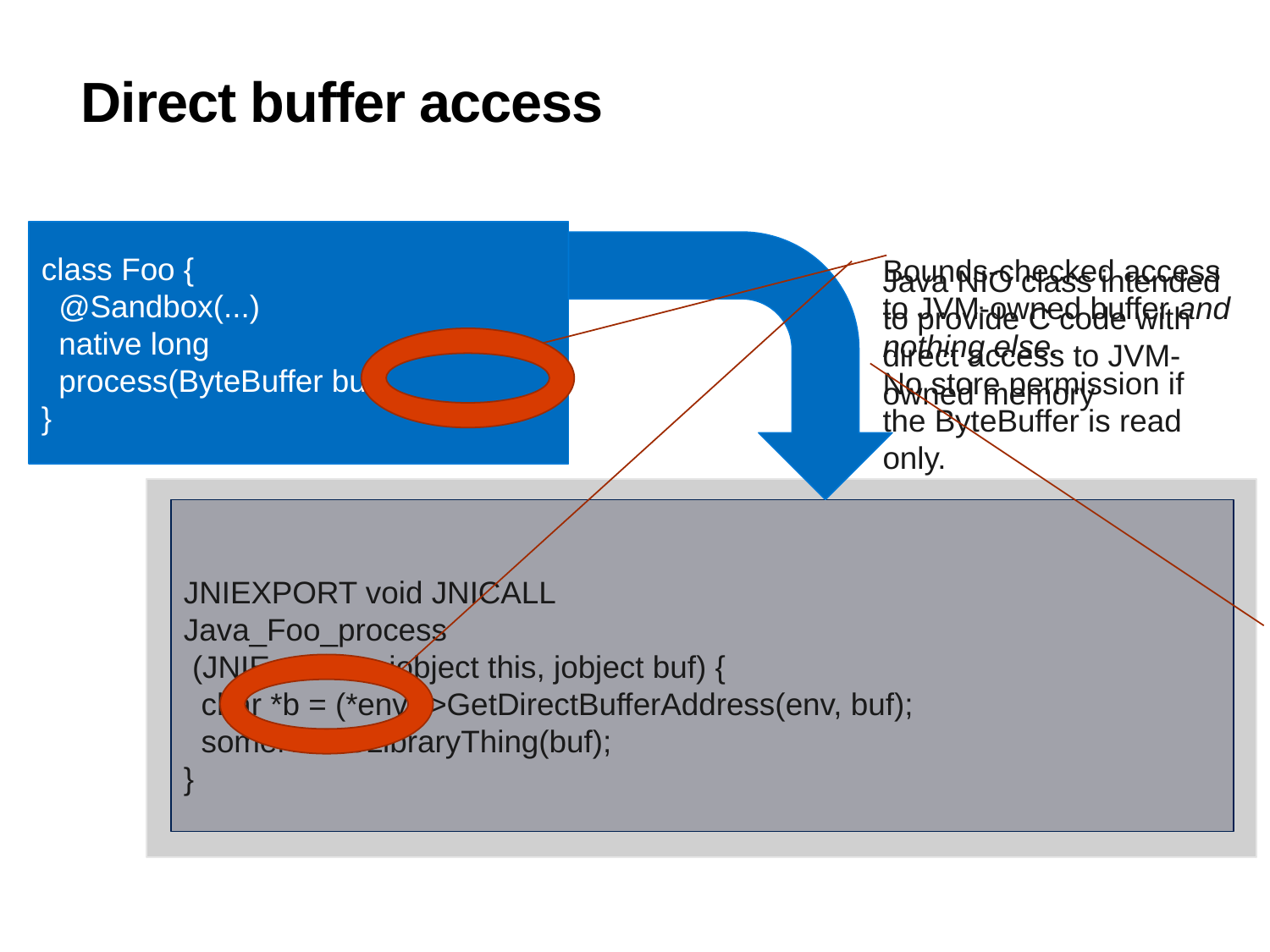

# Direct buffer access

class Foo {
  @Sandbox(...)
  native long
  process(ByteBuffer buf)
}
Bounds-checked access to JVM-owned buffer and nothing else.
No store permission if the ByteBuffer is read only.

Java NIO class intended to provide C code with direct access to JVM-owned memory

JNIEXPORT void JNICALL
Java_Foo_process
 (JNIEnv *env, jobject this, jobject buf) {
  char *b = (*env)->GetDirectBufferAddress(env, buf);
  someNativeLibraryThing(buf);
}